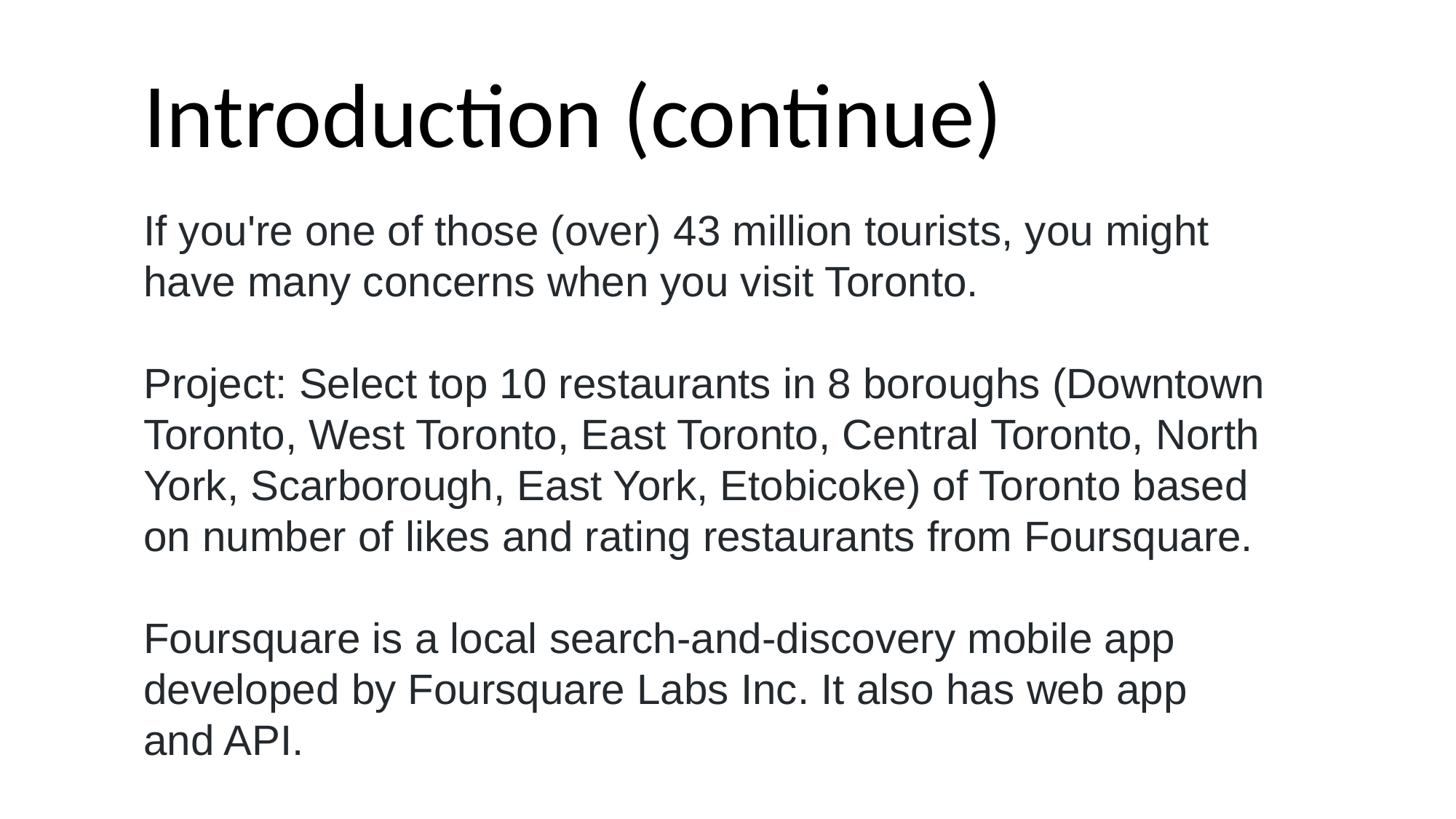

# Introduction (continue)
If you're one of those (over) 43 million tourists, you might have many concerns when you visit Toronto.
Project: Select top 10 restaurants in 8 boroughs (Downtown Toronto, West Toronto, East Toronto, Central Toronto, North York, Scarborough, East York, Etobicoke) of Toronto based on number of likes and rating restaurants from Foursquare.

Foursquare is a local search-and-discovery mobile app developed by Foursquare Labs Inc. It also has web app and API.